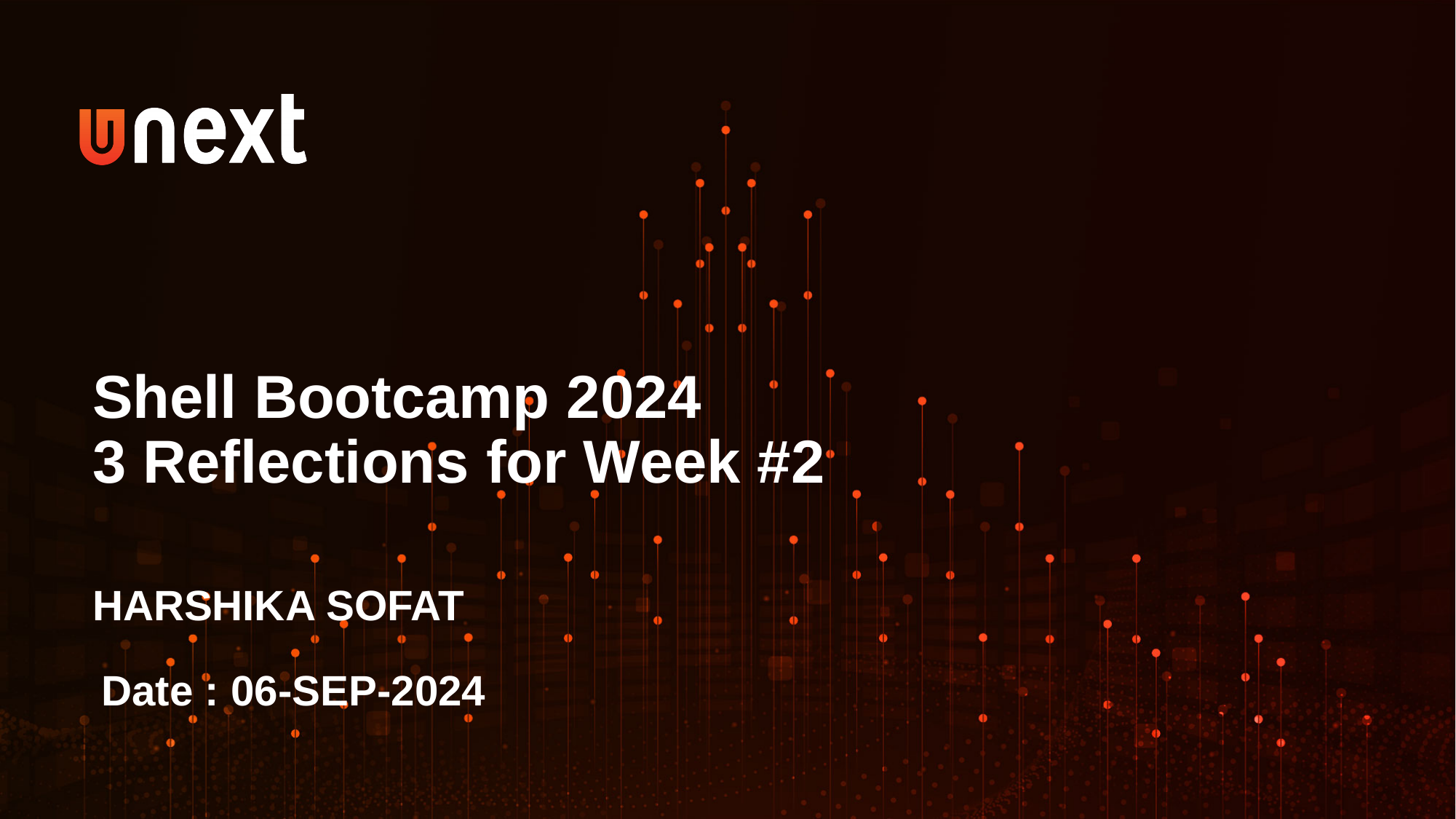

Shell Bootcamp 2024
3 Reflections for Week #2
HARSHIKA SOFAT
Date : 06-SEP-2024